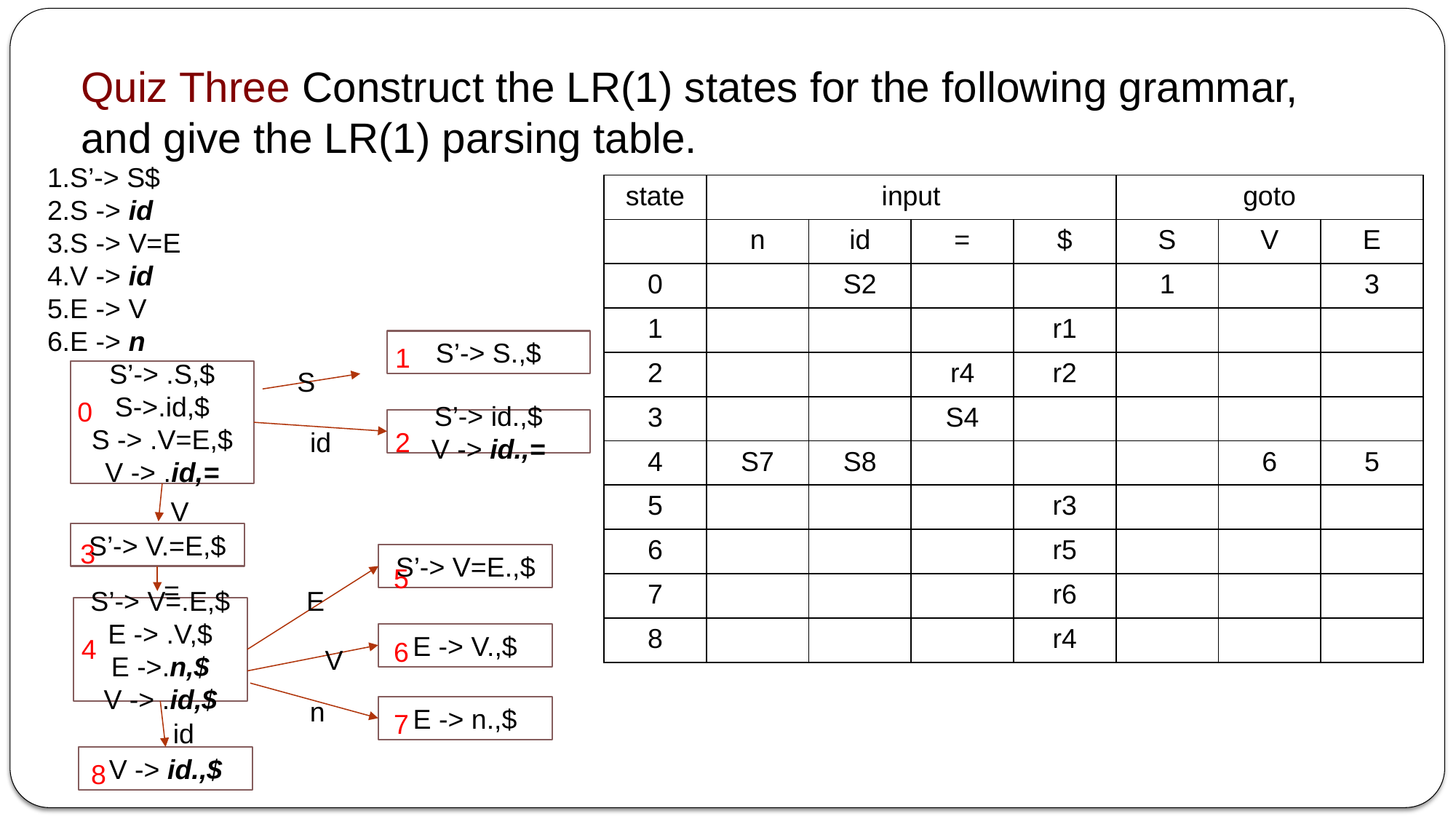

Quiz Three Construct the LR(1) states for the following grammar, and give the LR(1) parsing table.

   1.S’-> S$
   2.S -> id
   3.S -> V=E
   4.V -> id
   5.E -> V
   6.E -> n
| state | input |  |  |  | goto |  |  |
| --- | --- | --- | --- | --- | --- | --- | --- |
|  | n | id | = | $ | S | V | E |
| 0 |  | S2 |  |  | 1 |  | 3 |
| 1 |  |  |  | r1 |  |  |  |
| 2 |  |  | r4 | r2 |  |  |  |
| 3 |  |  | S4 |  |  |  |  |
| 4 | S7 | S8 |  |  |  | 6 | 5 |
| 5 |  |  |  | r3 |  |  |  |
| 6 |  |  |  | r5 |  |  |  |
| 7 |  |  |  | r6 |  |  |  |
| 8 |  |  |  | r4 |  |  |  |
S’-> S.,$
1
S
S’-> .S,$
S->.id,$
S -> .V=E,$
V -> .id,=
0
S’-> id.,$
V -> id.,=
2
id
V
S’-> V.=E,$
3
S’-> V=E.,$
5
=
E
S’-> V=.E,$
E -> .V,$
E ->.n,$
V -> .id,$
E -> V.,$
4
6
V
n
E -> n.,$
7
id
V -> id.,$
8